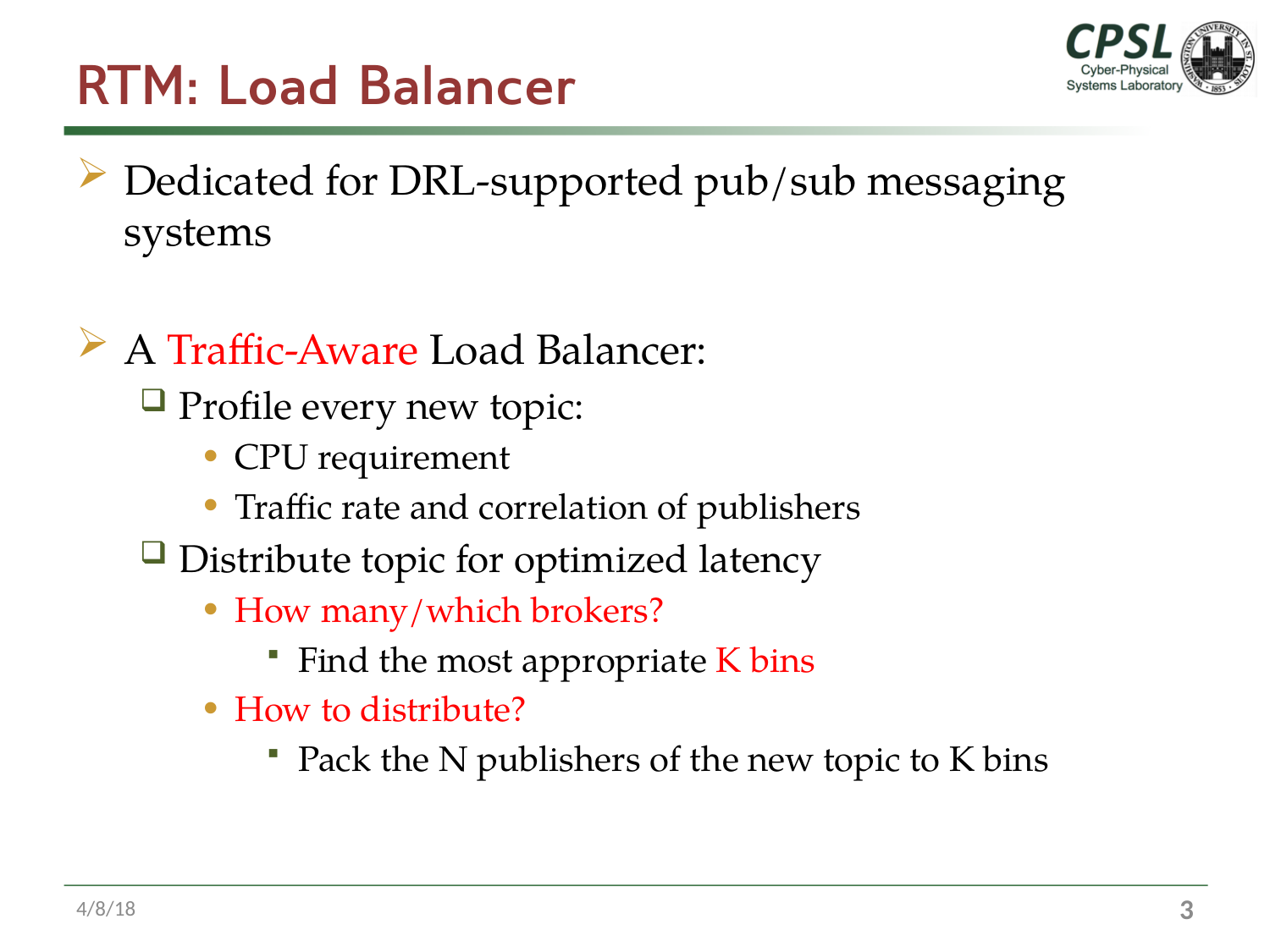

# RTM: Load Balancer
Dedicated for DRL-supported pub/sub messaging systems

A Traffic-Aware Load Balancer:
Profile every new topic:
CPU requirement
Traffic rate and correlation of publishers
Distribute topic for optimized latency
How many/which brokers?
Find the most appropriate K bins
How to distribute?
Pack the N publishers of the new topic to K bins

4/8/18

3